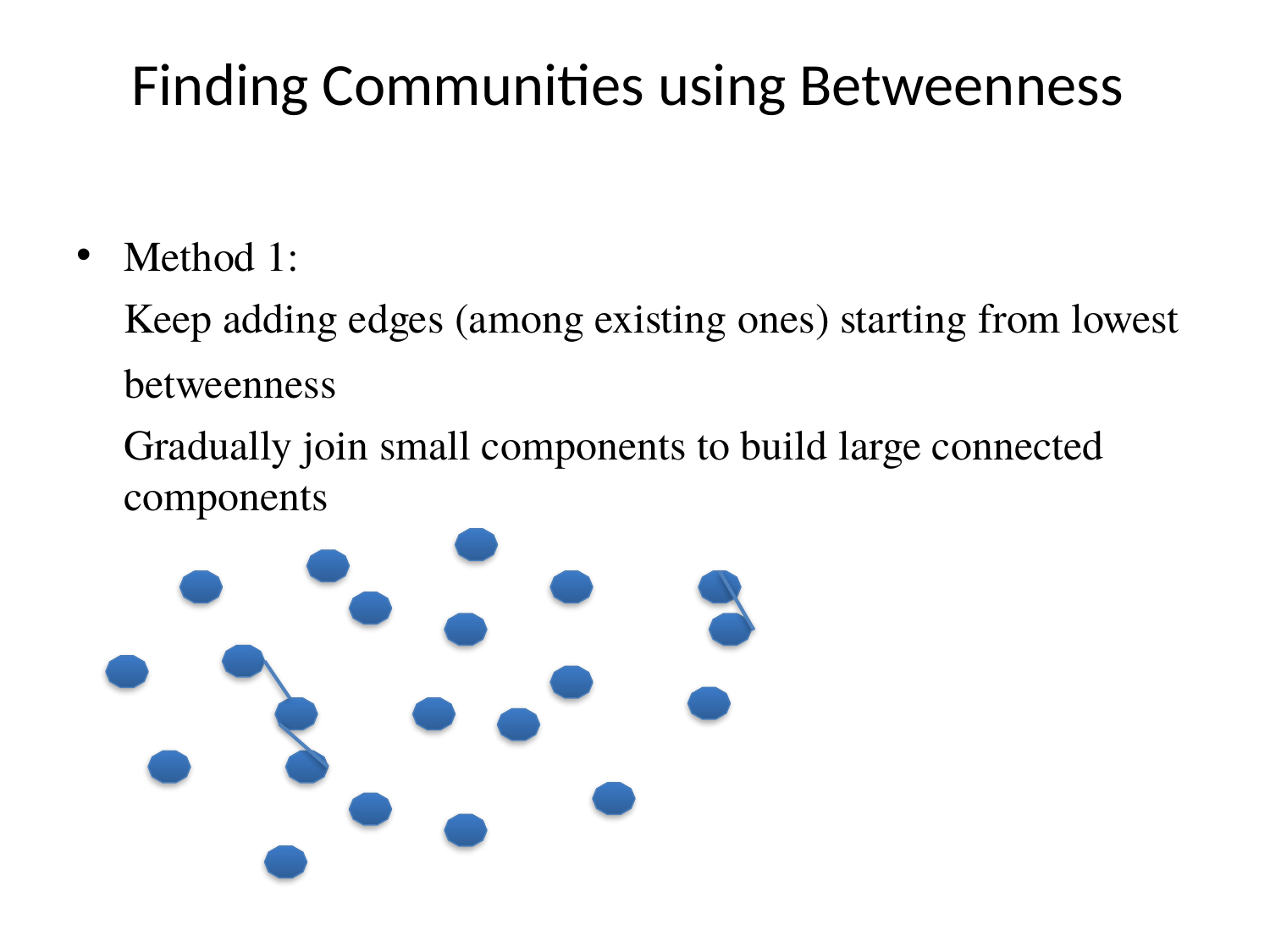

# Finding Communities using Betweenness
Method 1:
Keep adding edges (among existing ones) starting from lowest betweenness
Gradually join small components to build large connected components